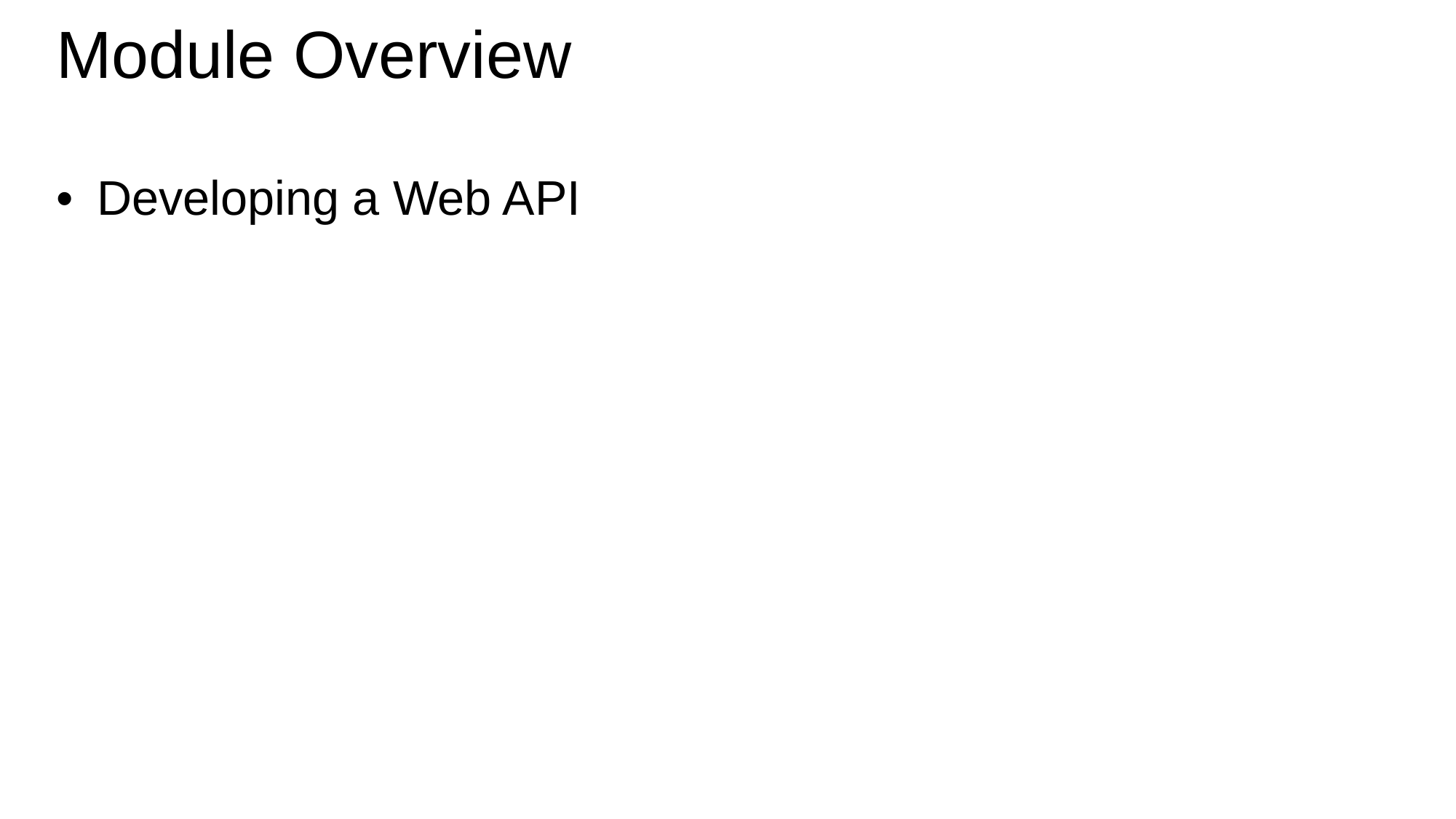

# Module Overview
Developing a Web API